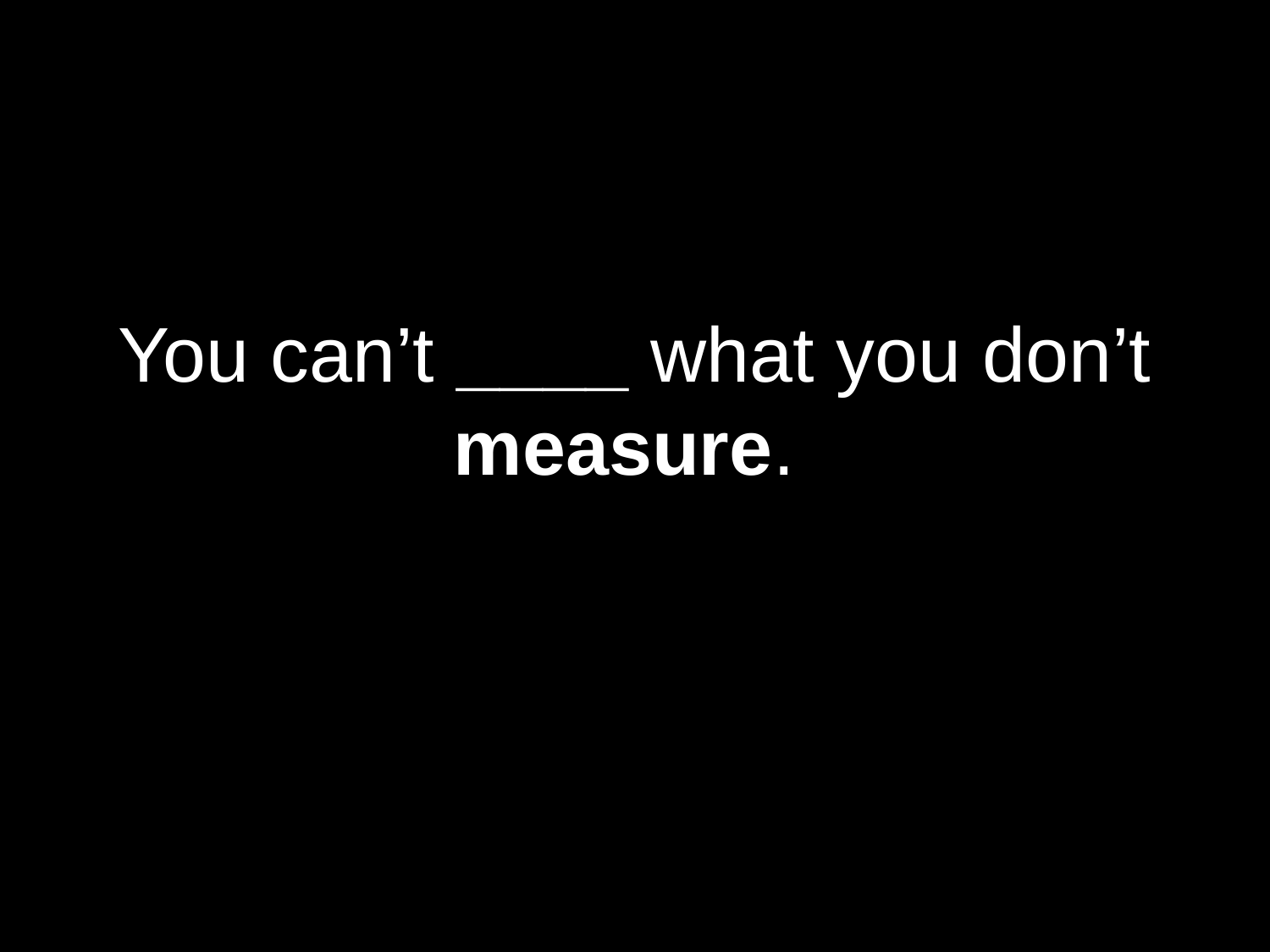

# You can’t ____ what you don’t measure.